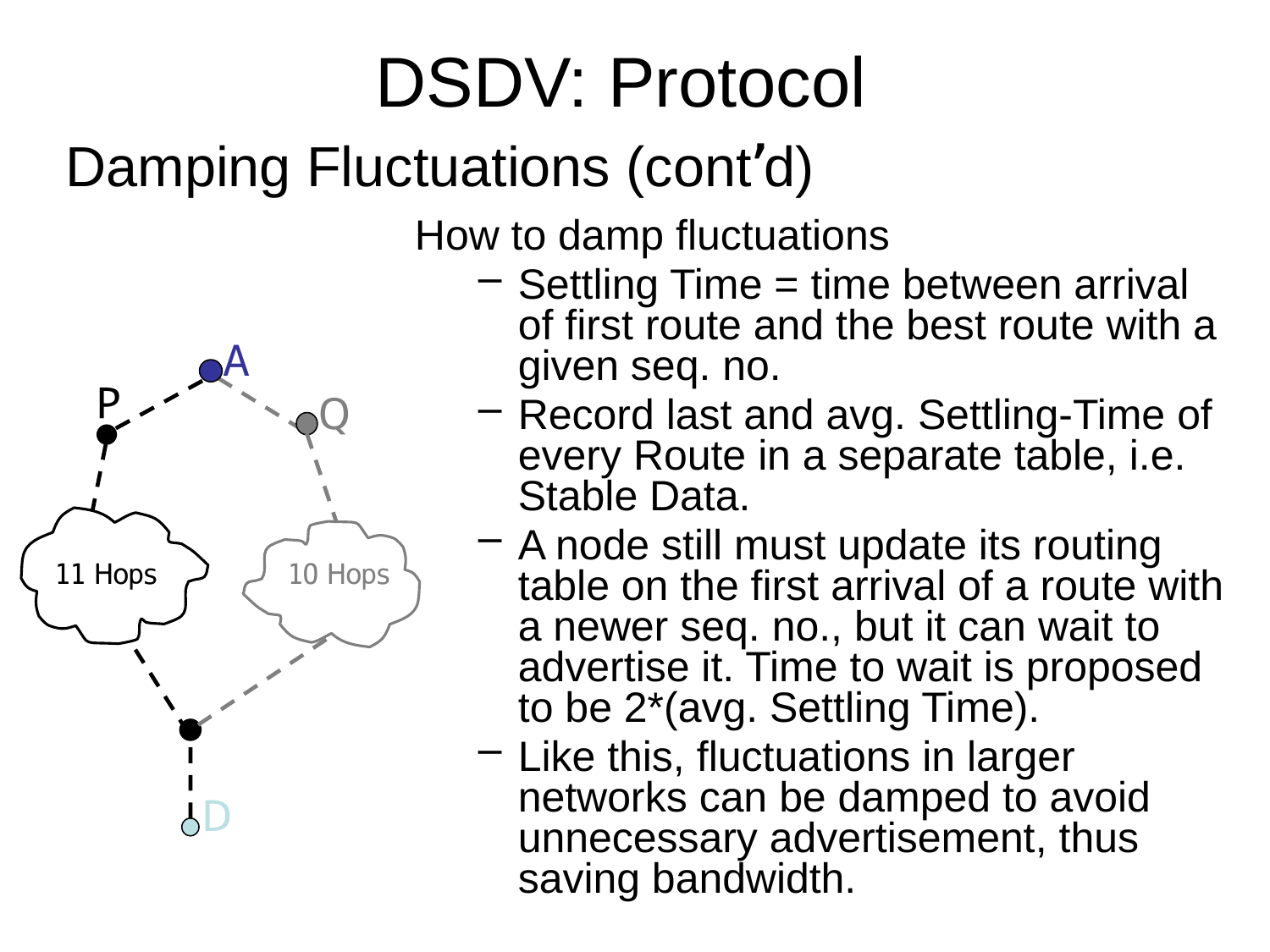

DSDV: Protocol
# Damping Fluctuations (cont’d)
How to damp fluctuations
Settling Time = time between arrival of first route and the best route with a given seq. no.
Record last and avg. Settling-Time of every Route in a separate table, i.e.  Stable Data.
A node still must update its routing table on the first arrival of a route with a newer seq. no., but it can wait to advertise it. Time to wait is proposed to be 2*(avg. Settling Time).
Like this, fluctuations in larger networks can be damped to avoid unnecessary advertisement, thus saving bandwidth.
A

P

Q

11 Hops
10 Hops

D